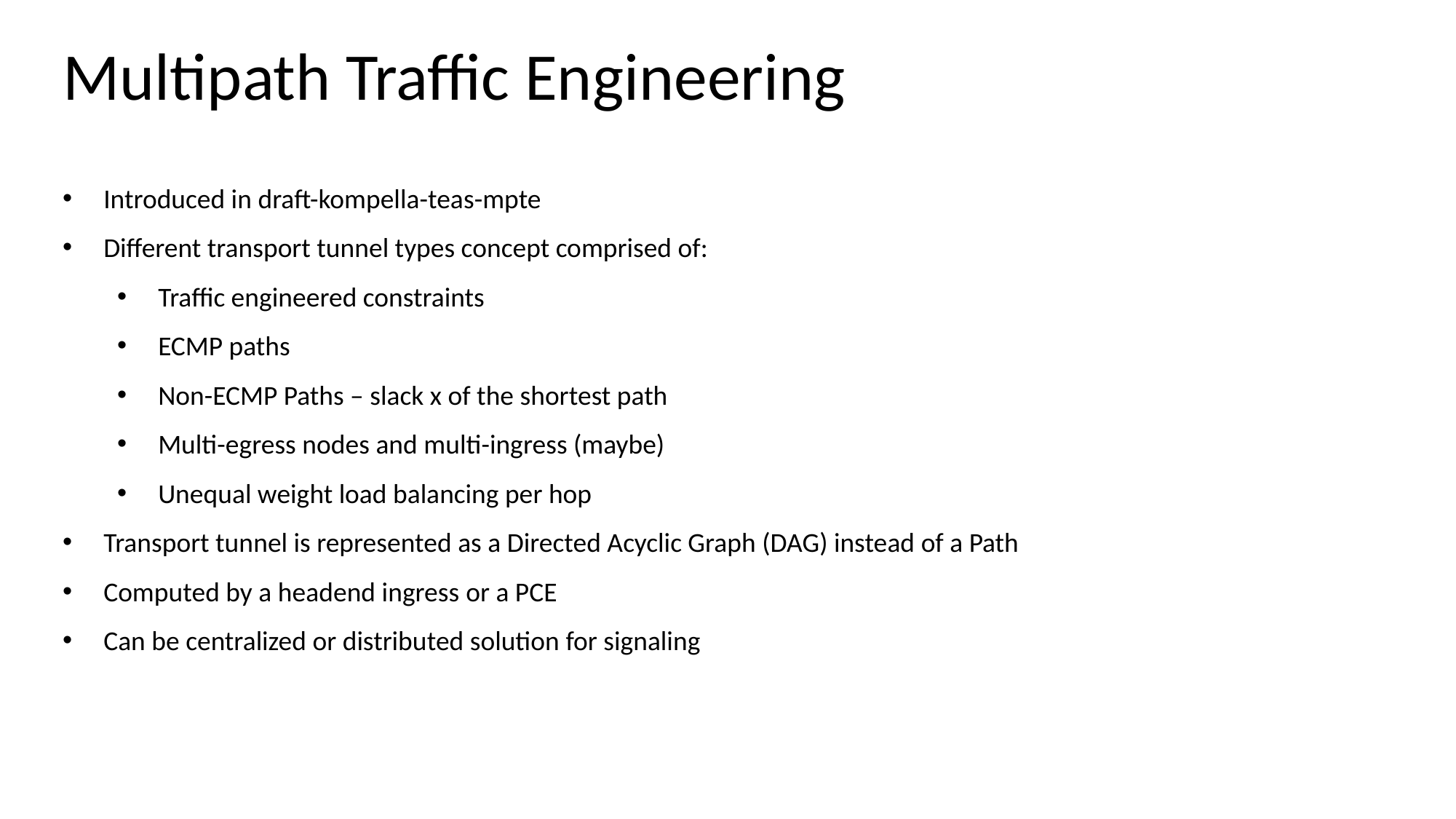

# Multipath Traffic Engineering
Introduced in draft-kompella-teas-mpte
Different transport tunnel types concept comprised of:
Traffic engineered constraints
ECMP paths
Non-ECMP Paths – slack x of the shortest path
Multi-egress nodes and multi-ingress (maybe)
Unequal weight load balancing per hop
Transport tunnel is represented as a Directed Acyclic Graph (DAG) instead of a Path
Computed by a headend ingress or a PCE
Can be centralized or distributed solution for signaling